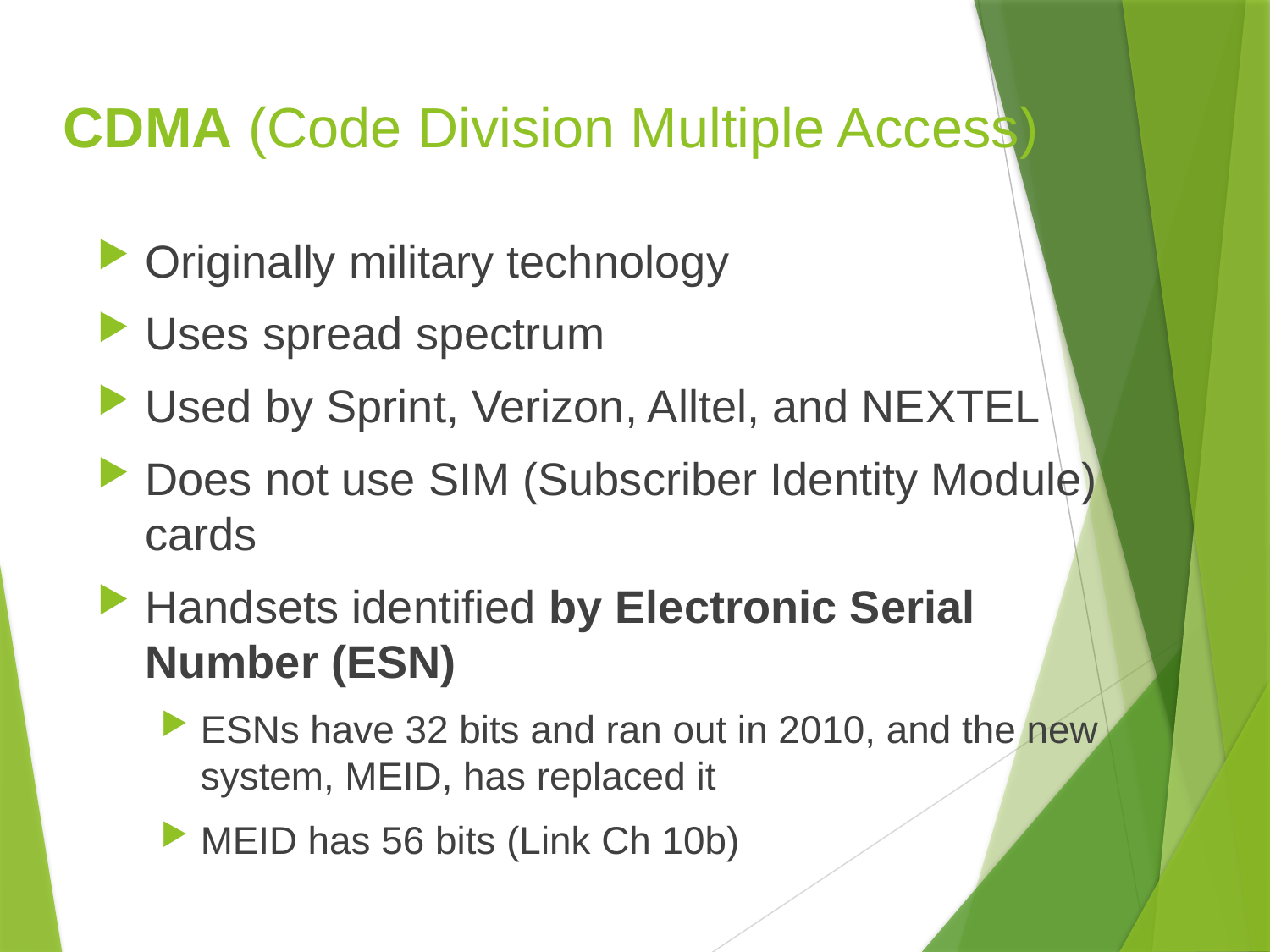

# CDMA (Code Division Multiple Access)
Originally military technology
Uses spread spectrum
Used by Sprint, Verizon, Alltel, and NEXTEL
Does not use SIM (Subscriber Identity Module) cards
Handsets identified by Electronic Serial Number (ESN)
ESNs have 32 bits and ran out in 2010, and the new system, MEID, has replaced it
MEID has 56 bits (Link Ch 10b)